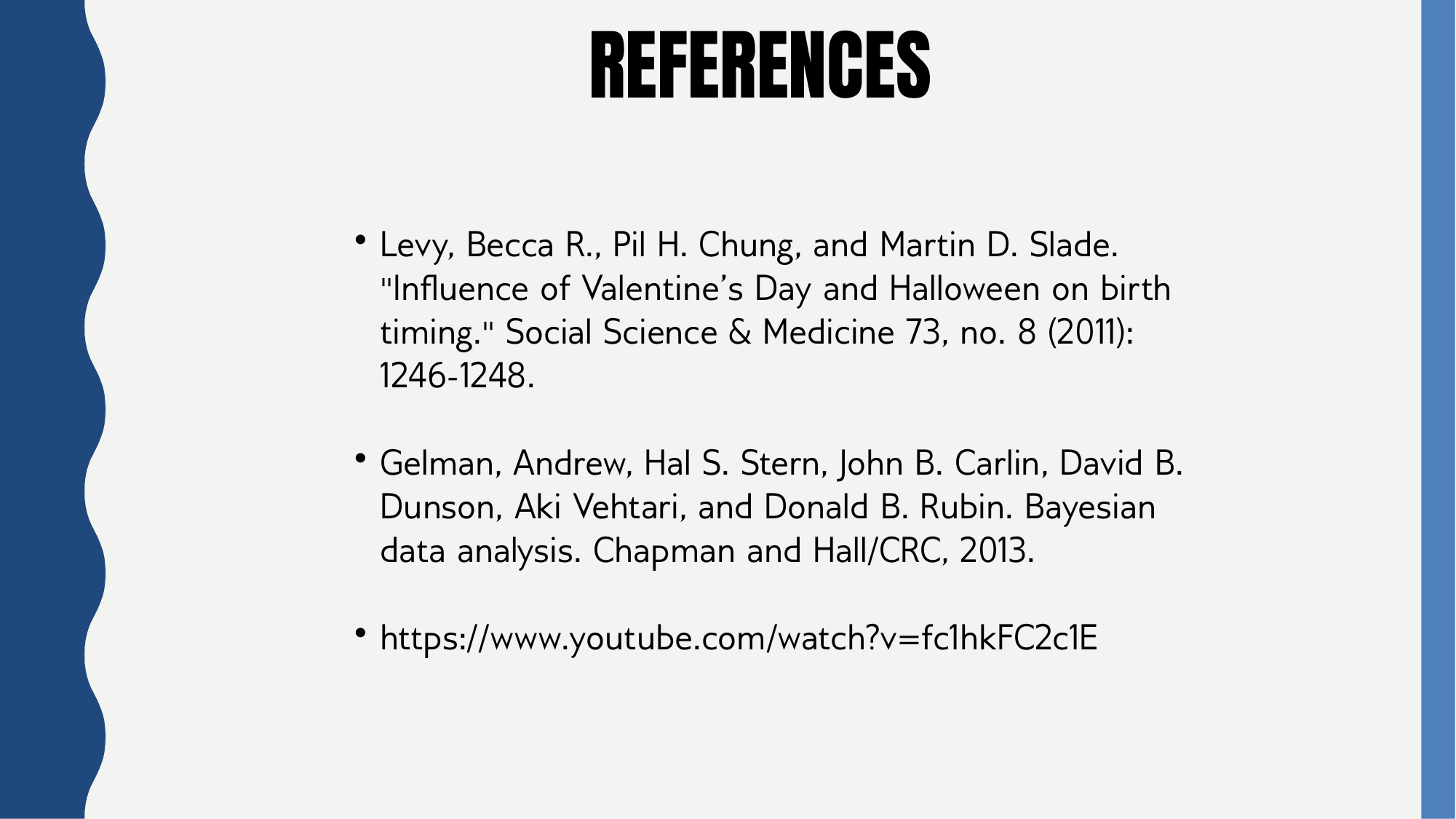

REFERENCES
Levy, Becca R., Pil H. Chung, and Martin D. Slade. "Influence of Valentine’s Day and Halloween on birth timing." Social Science & Medicine 73, no. 8 (2011): 1246-1248.

Gelman, Andrew, Hal S. Stern, John B. Carlin, David B. Dunson, Aki Vehtari, and Donald B. Rubin. Bayesian data analysis. Chapman and Hall/CRC, 2013.

https://www.youtube.com/watch?v=fc1hkFC2c1E